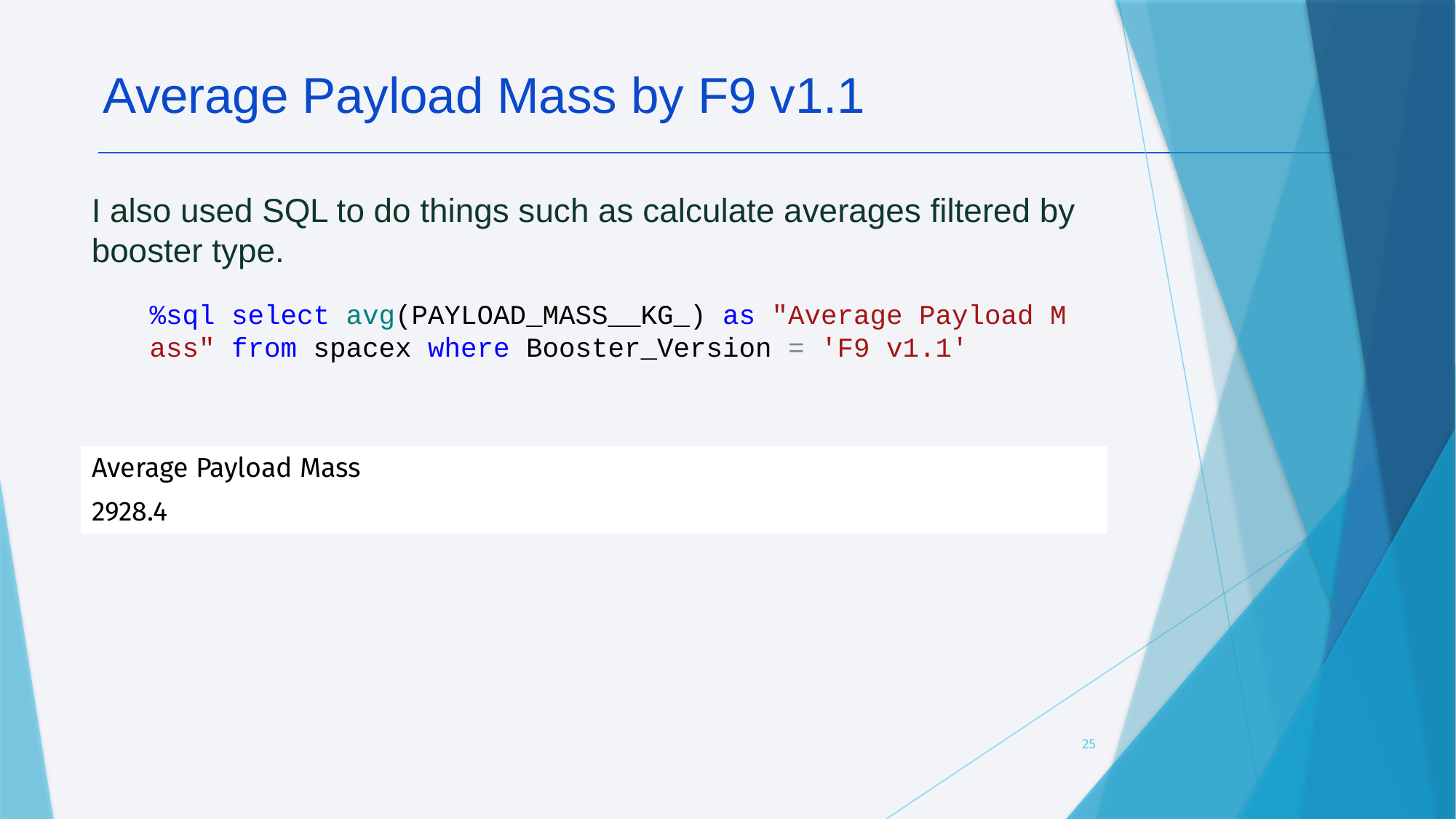

Average Payload Mass by F9 v1.1
I also used SQL to do things such as calculate averages filtered by booster type.
%sql select avg(PAYLOAD_MASS__KG_) as "Average Payload Mass" from spacex where Booster_Version = 'F9 v1.1'
| Average Payload Mass |
| --- |
| 2928.4 |
25